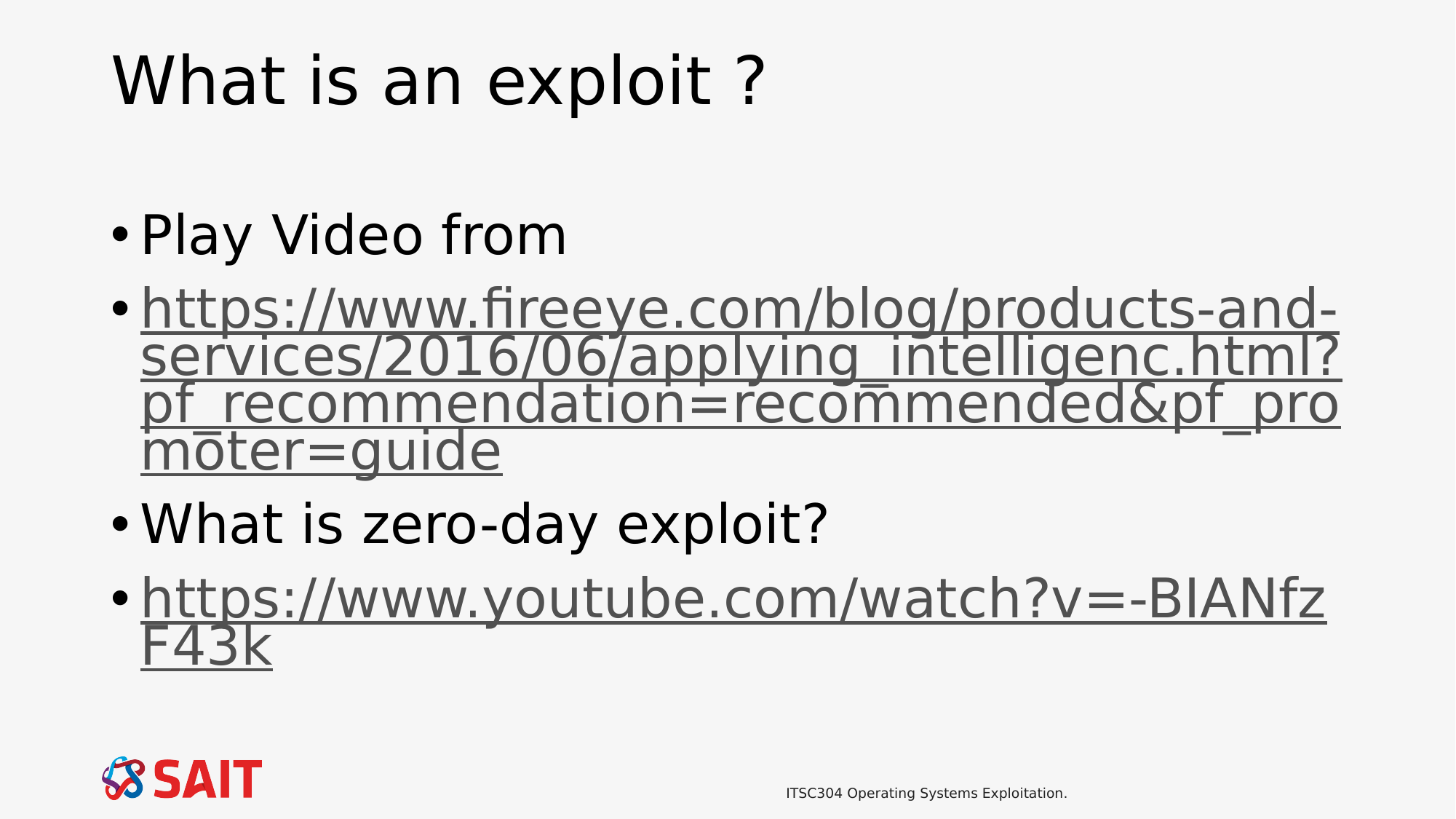

# What is an exploit ?
Play Video from
https://www.fireeye.com/blog/products-and-services/2016/06/applying_intelligenc.html?pf_recommendation=recommended&pf_promoter=guide
What is zero-day exploit?
https://www.youtube.com/watch?v=-BIANfzF43k

ITSC304 Operating Systems Exploitation.